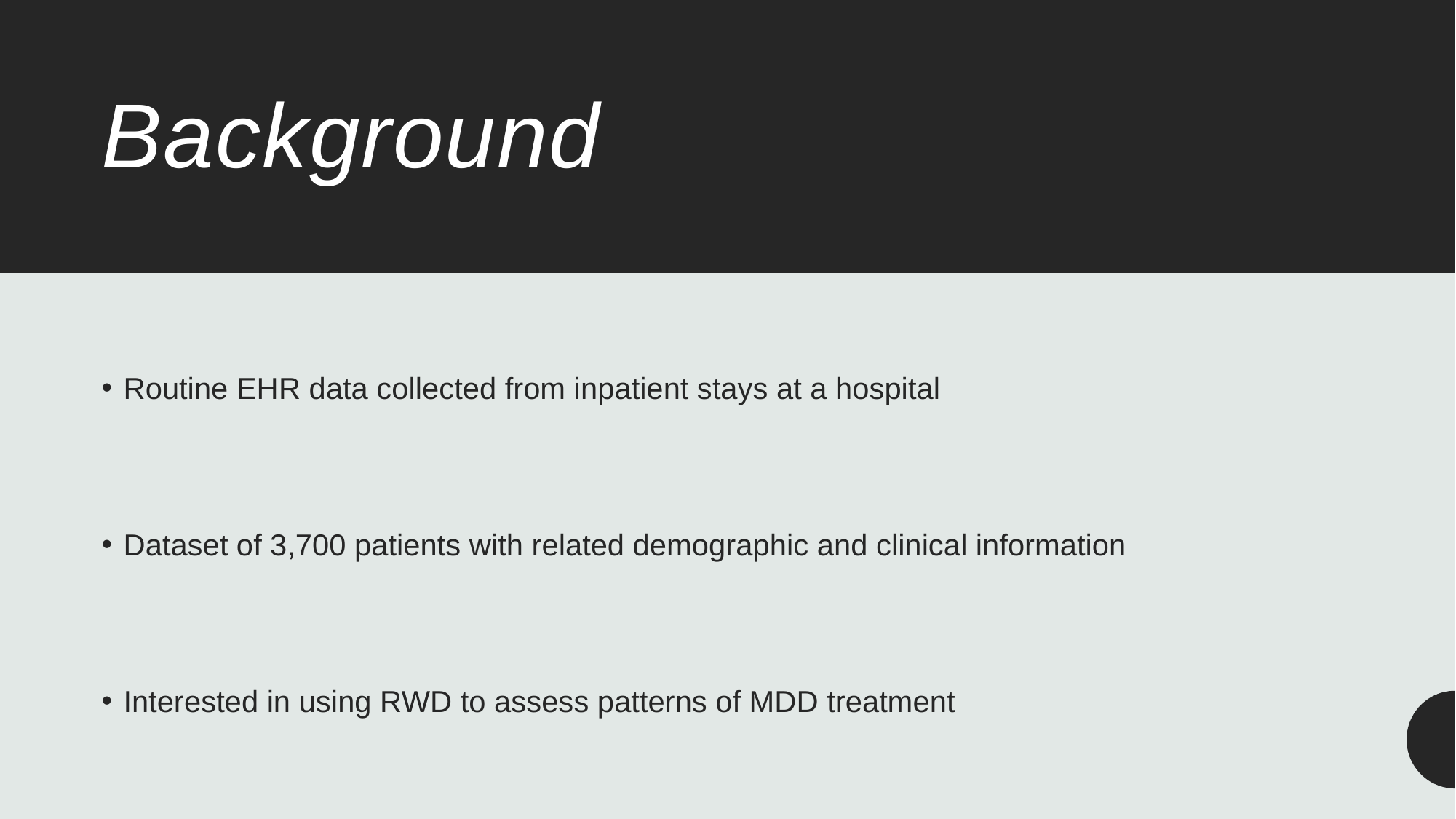

# Background

Routine EHR data collected from inpatient stays at a hospital

Dataset of 3,700 patients with related demographic and clinical information

Interested in using RWD to assess patterns of MDD treatment